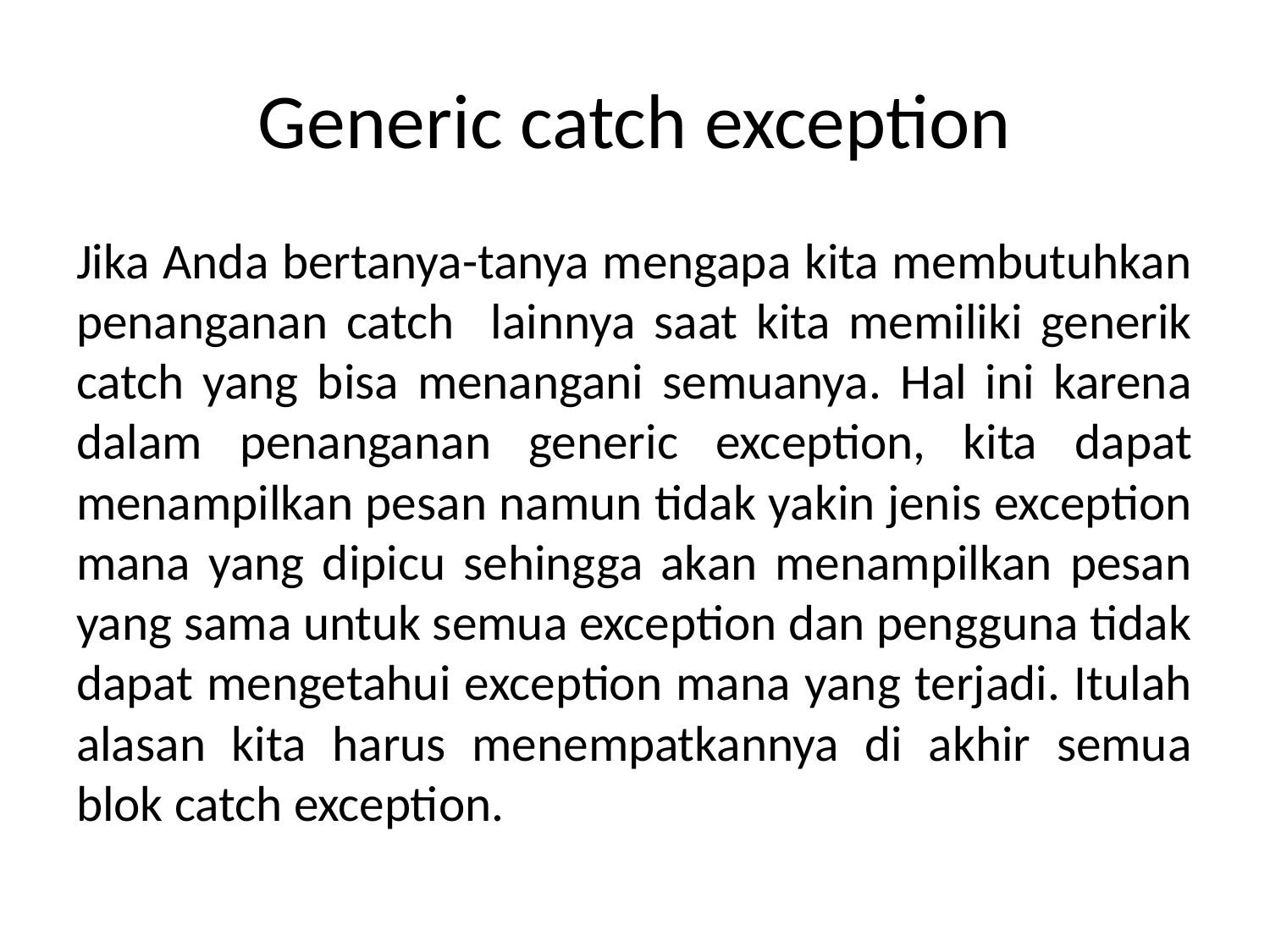

# Generic catch exception
Jika Anda bertanya-tanya mengapa kita membutuhkan penanganan catch  lainnya saat kita memiliki generik catch yang bisa menangani semuanya. Hal ini karena dalam penanganan generic exception, kita dapat menampilkan pesan namun tidak yakin jenis exception mana yang dipicu sehingga akan menampilkan pesan yang sama untuk semua exception dan pengguna tidak dapat mengetahui exception mana yang terjadi. Itulah alasan kita harus menempatkannya di akhir semua blok catch exception.